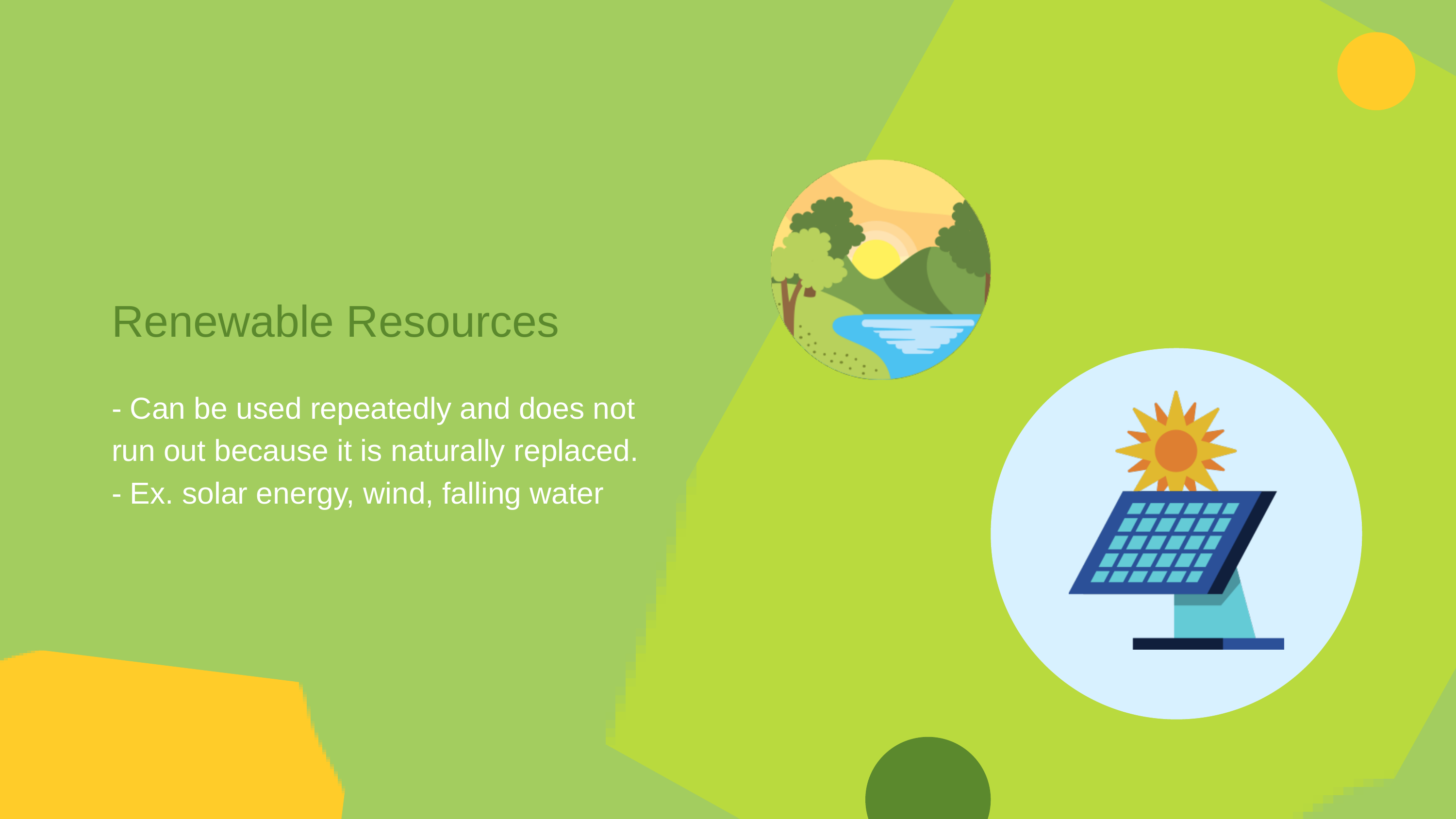

Renewable Resources

- Can be used repeatedly and does not run out because it is naturally replaced.
- Ex. solar energy, wind, falling water